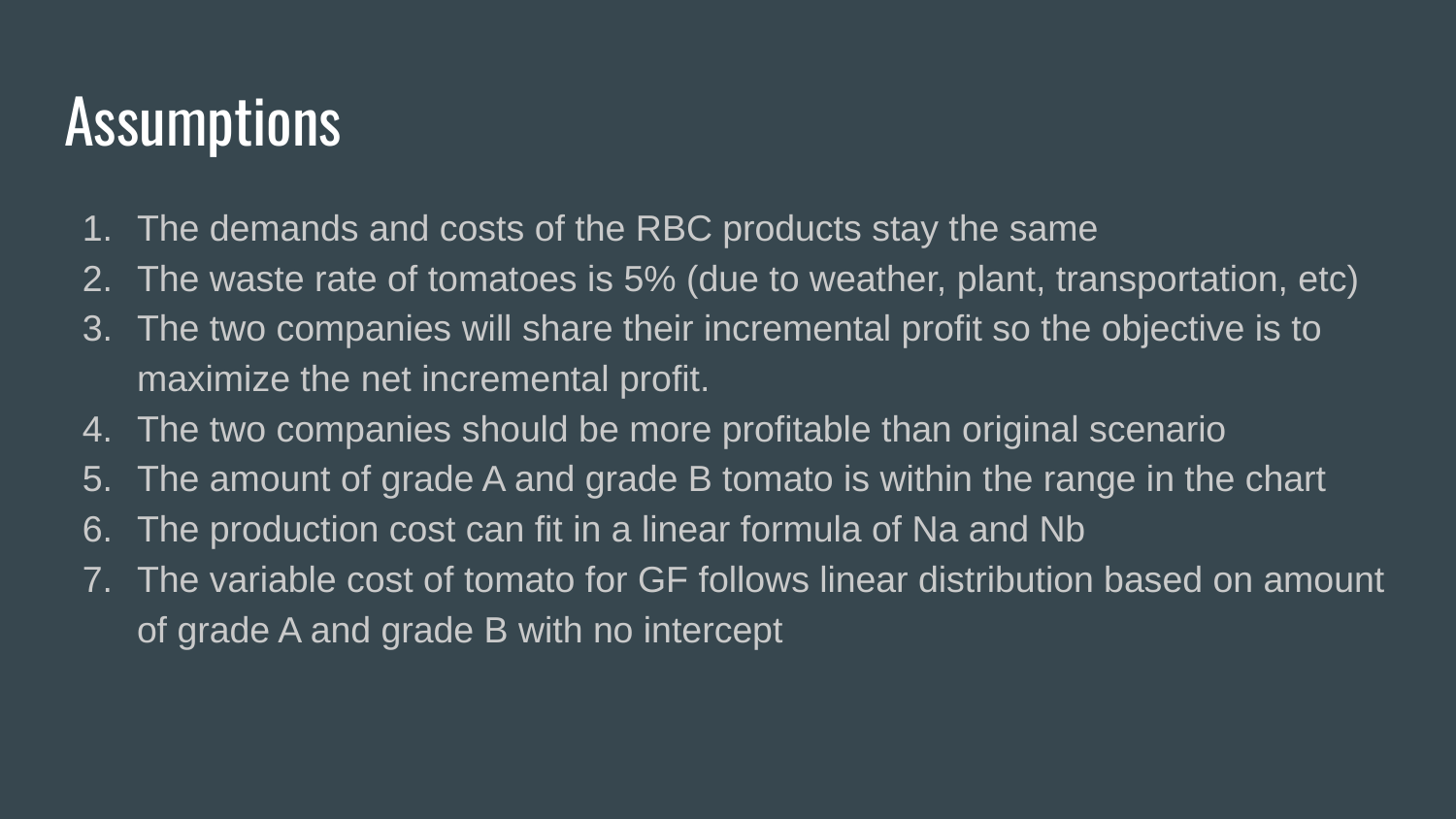

# Assumptions
The demands and costs of the RBC products stay the same
The waste rate of tomatoes is 5% (due to weather, plant, transportation, etc)
The two companies will share their incremental profit so the objective is to maximize the net incremental profit.
The two companies should be more profitable than original scenario
The amount of grade A and grade B tomato is within the range in the chart
The production cost can fit in a linear formula of Na and Nb
The variable cost of tomato for GF follows linear distribution based on amount of grade A and grade B with no intercept